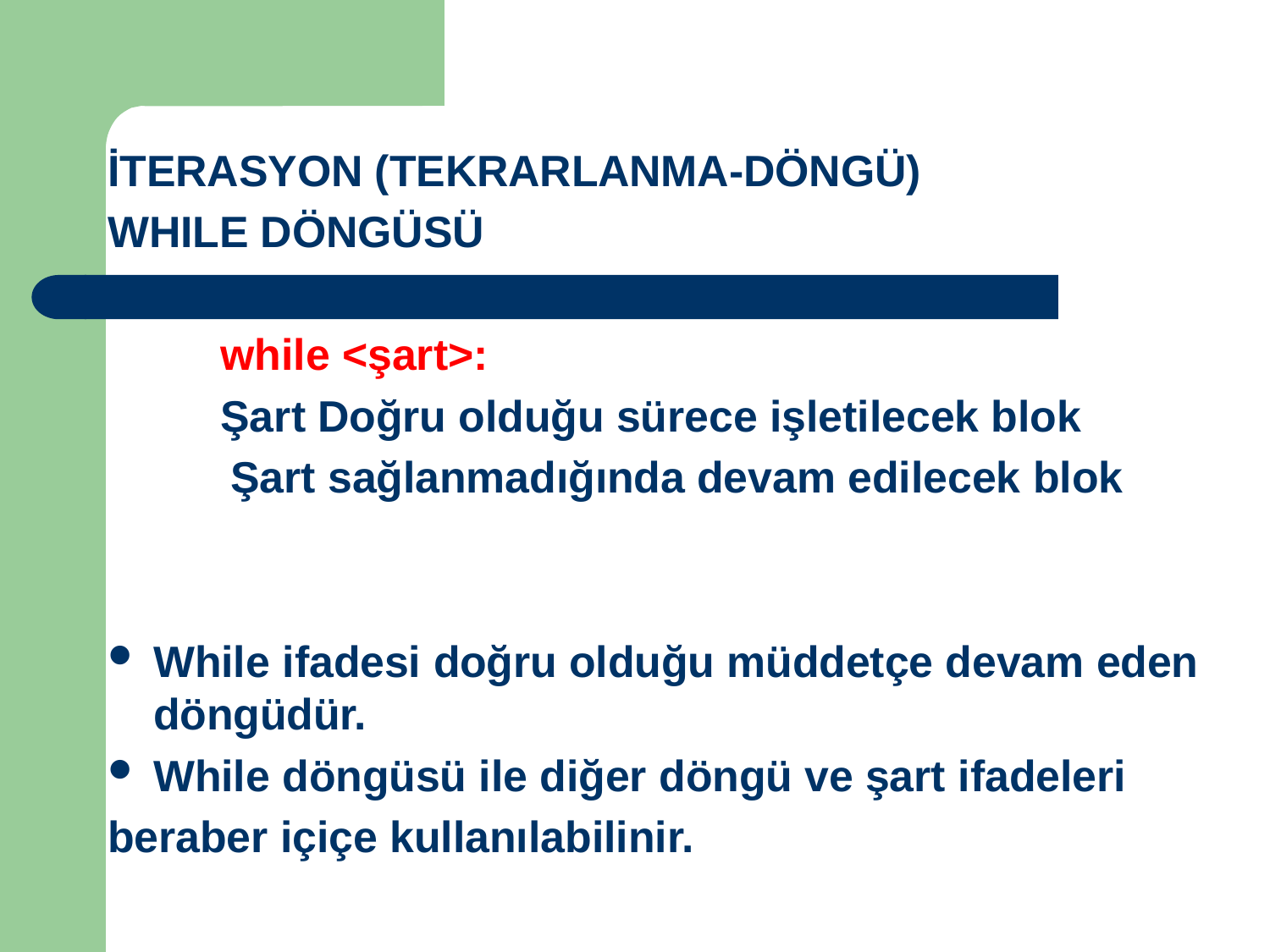

İTERASYON (TEKRARLANMA-DÖNGÜ)
WHILE DÖNGÜSÜ

	while <şart>:
		Şart Doğru olduğu sürece işletilecek blok
          Şart sağlanmadığında devam edilecek blok

While ifadesi doğru olduğu müddetçe devam eden döngüdür.
While döngüsü ile diğer döngü ve şart ifadeleri
beraber içiçe kullanılabilinir.